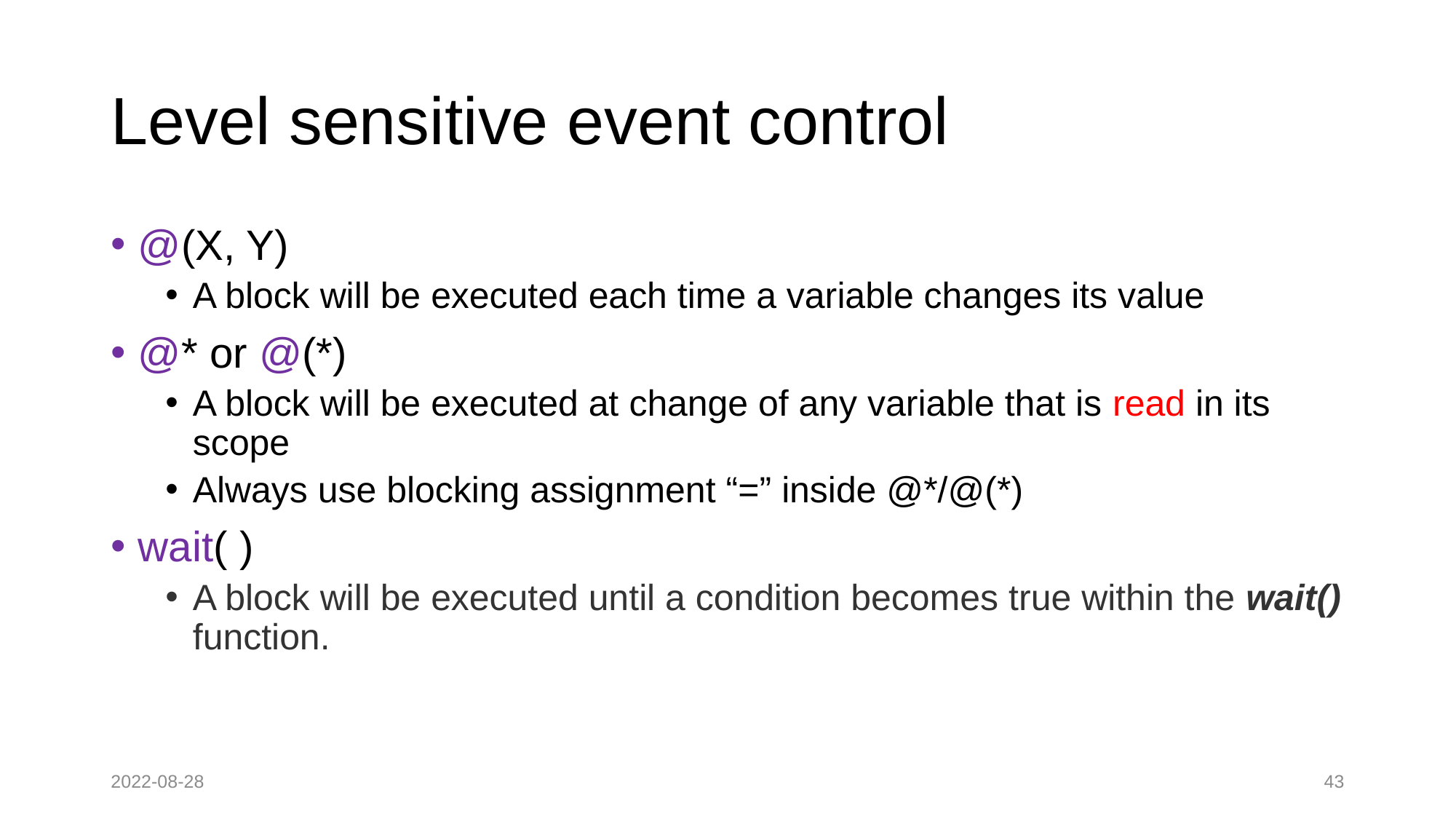

# Level sensitive event control
@(X, Y)
A block will be executed each time a variable changes its value
@* or @(*)
A block will be executed at change of any variable that is read in its scope
Always use blocking assignment “=” inside @*/@(*)
wait( )
A block will be executed until a condition becomes true within the wait() function.
2022-08-28
43